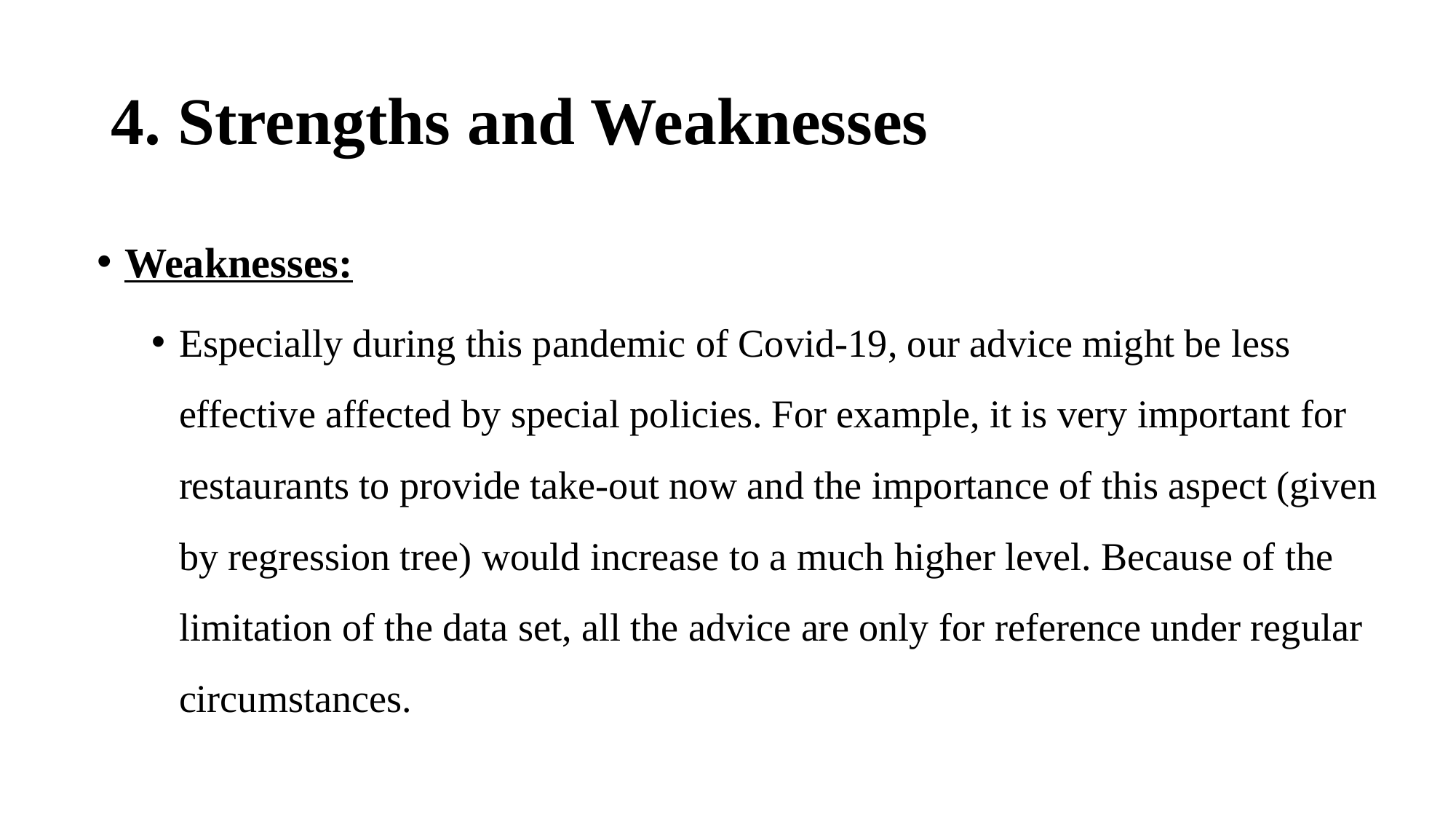

# 4. Strengths and Weaknesses
Weaknesses:
Especially during this pandemic of Covid-19, our advice might be less effective affected by special policies. For example, it is very important for restaurants to provide take-out now and the importance of this aspect (given by regression tree) would increase to a much higher level. Because of the limitation of the data set, all the advice are only for reference under regular circumstances.